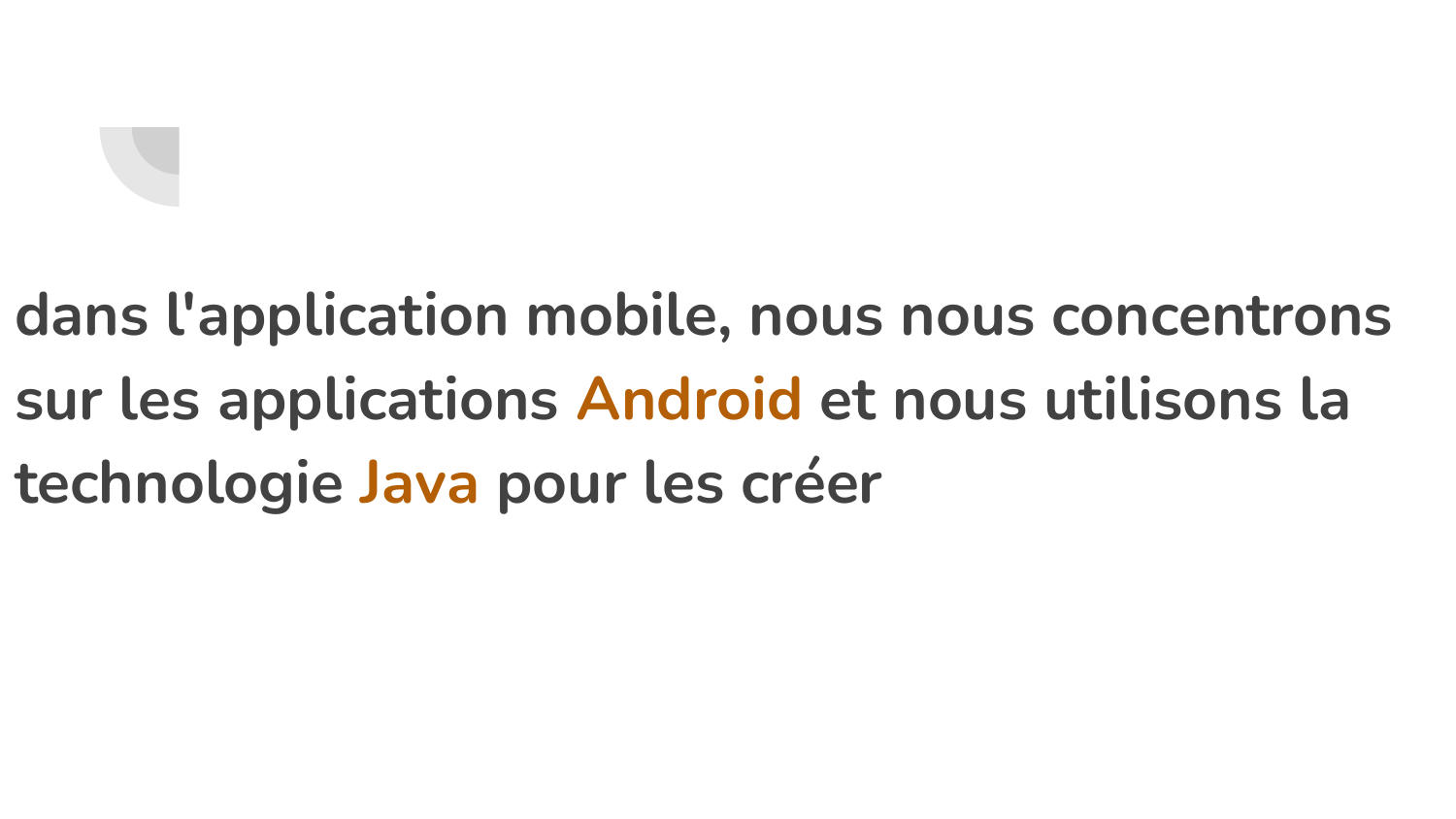

#
dans l'application mobile, nous nous concentrons sur les applications Android et nous utilisons la technologie Java pour les créer